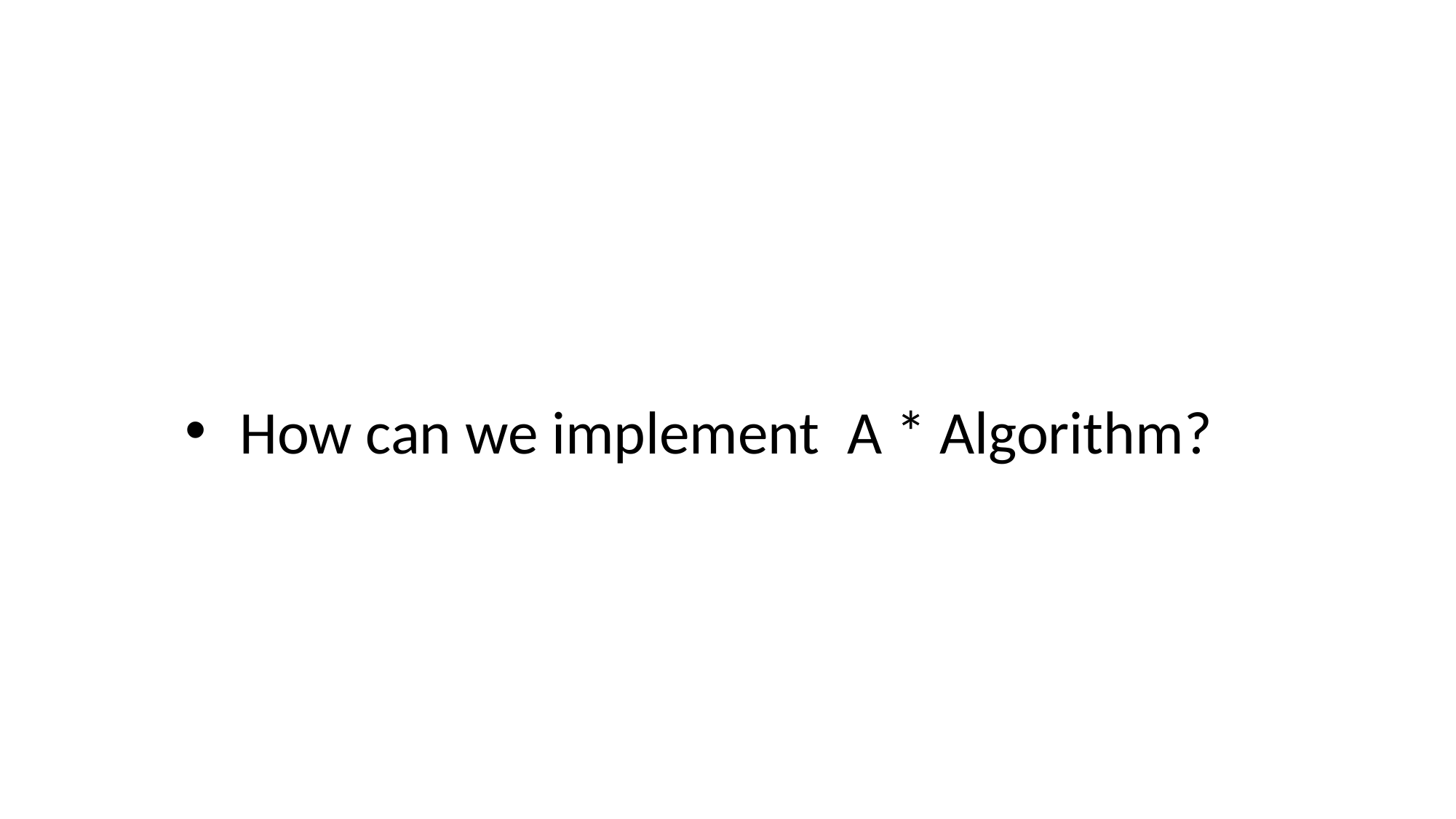

How can we implement  A * Algorithm?